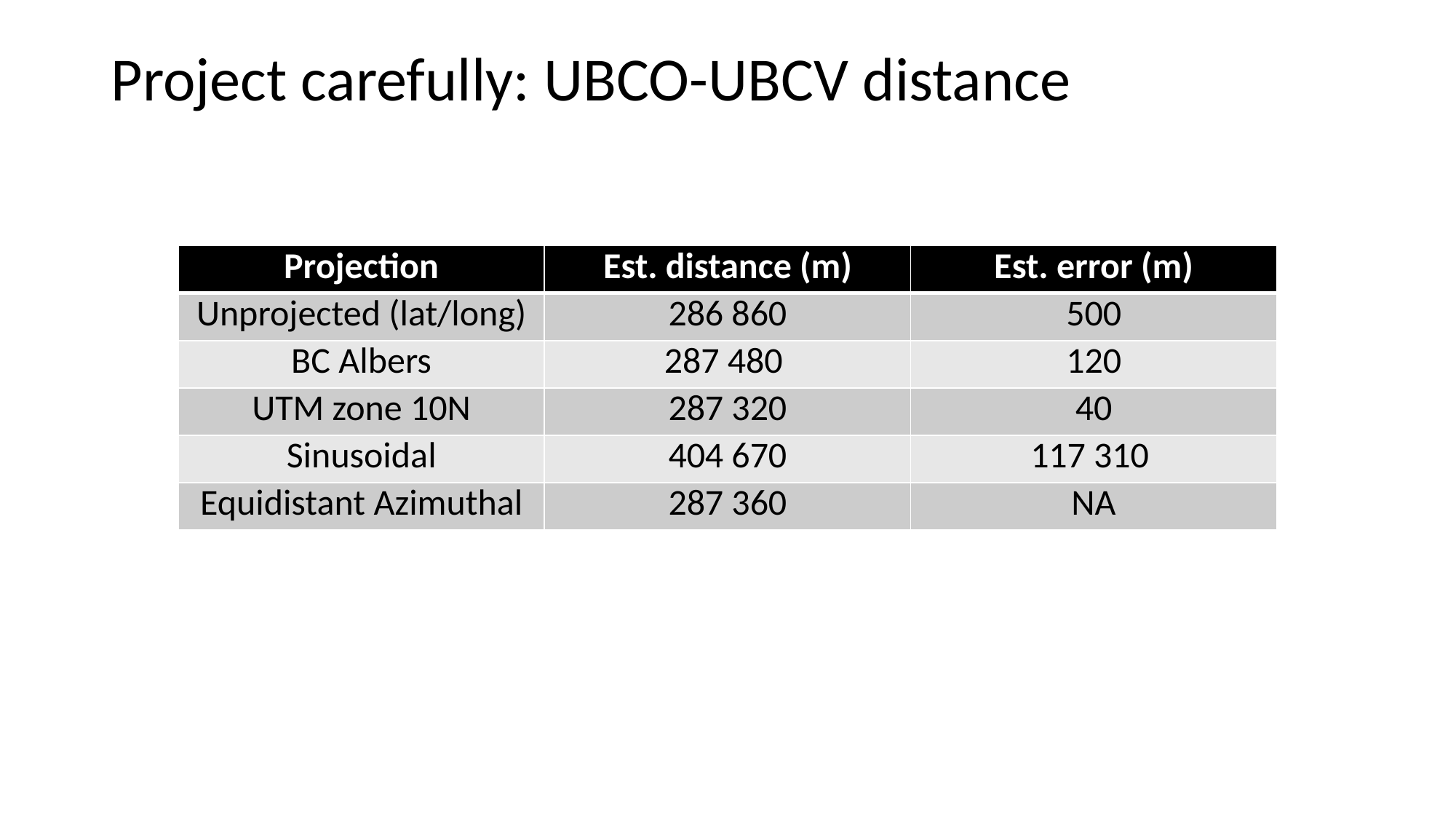

# Project carefully: UBCO-UBCV distance
| Projection | Est. distance (m) | Est. error (m) |
| --- | --- | --- |
| Unprojected (lat/long) | 286 860 | 500 |
| BC Albers | 287 480 | 120 |
| UTM zone 10N | 287 320 | 40 |
| Sinusoidal | 404 670 | 117 310 |
| Equidistant Azimuthal | 287 360 | NA |